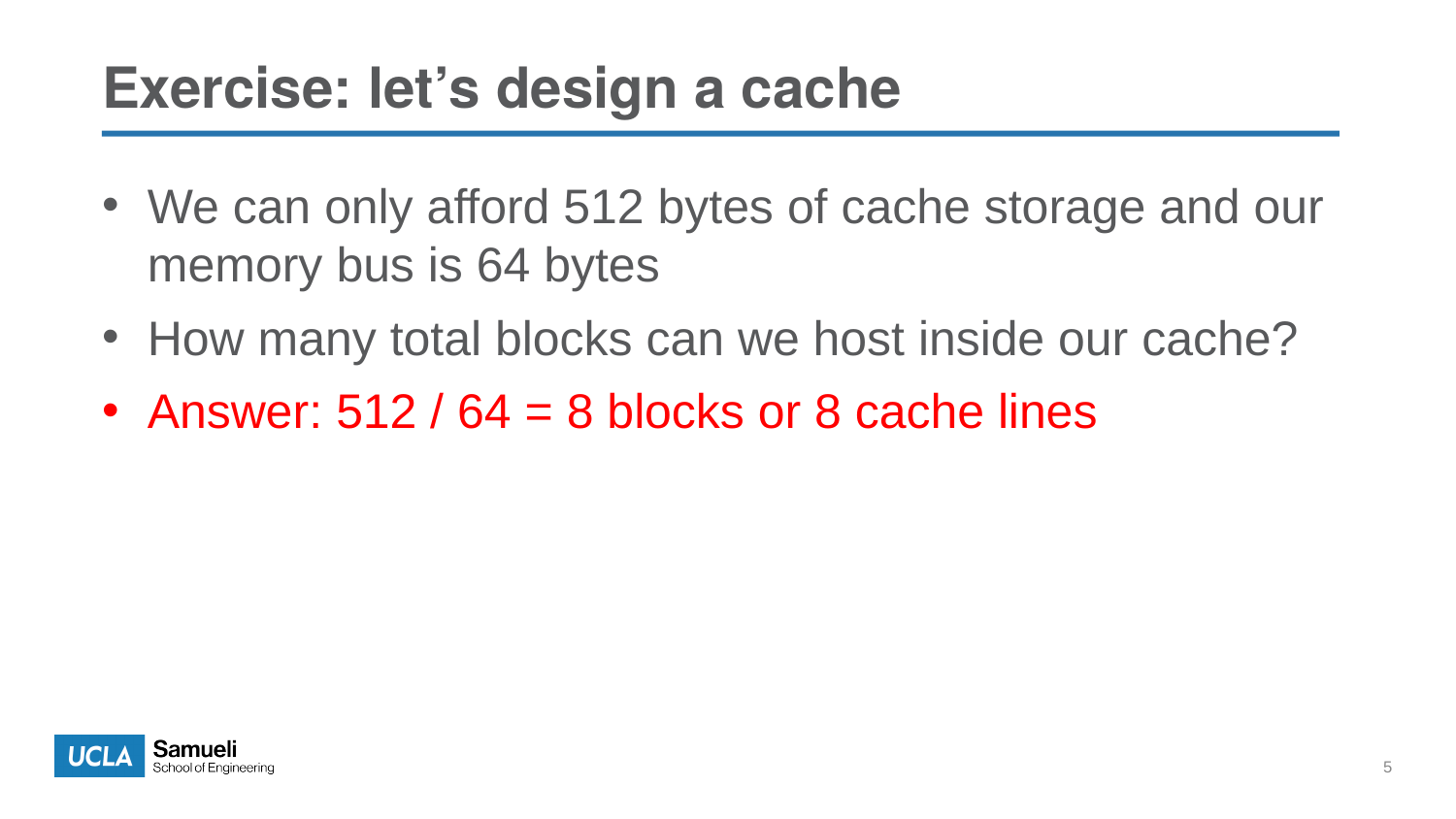

Exercise: let’s design a cache
We can only afford 512 bytes of cache storage and our memory bus is 64 bytes
How many total blocks can we host inside our cache?
Answer: 512 / 64 = 8 blocks or 8 cache lines
5